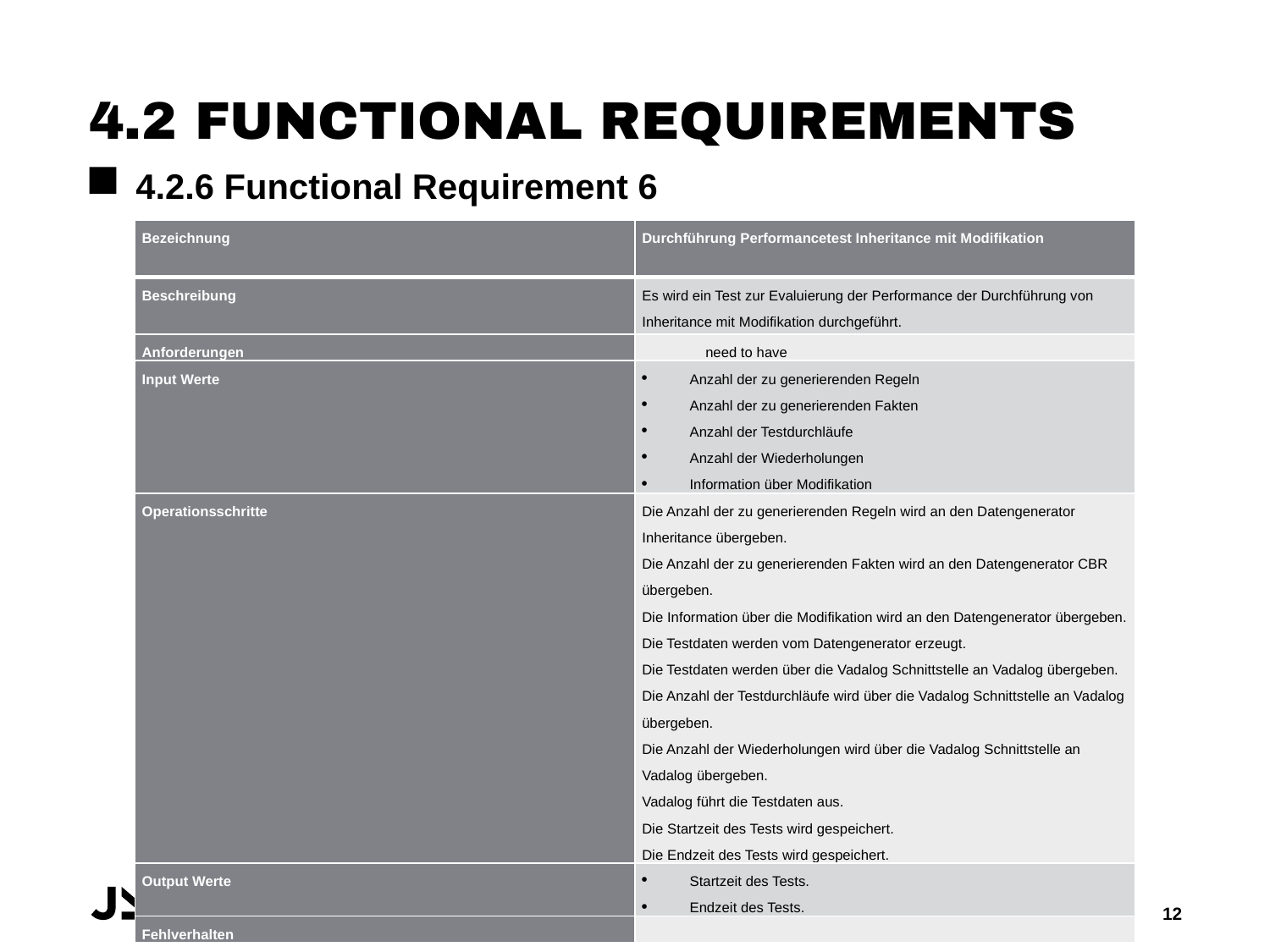

# 4.2 Functional Requirements
4.2.6 Functional Requirement 6

| Bezeichnung | Durchführung Performancetest Inheritance mit Modifikation |
| --- | --- |
| Beschreibung | Es wird ein Test zur Evaluierung der Performance der Durchführung von Inheritance mit Modifikation durchgeführt. |
| Anforderungen | need to have |
| Input Werte | Anzahl der zu generierenden Regeln Anzahl der zu generierenden Fakten Anzahl der Testdurchläufe Anzahl der Wiederholungen Information über Modifikation |
| Operationsschritte | Die Anzahl der zu generierenden Regeln wird an den Datengenerator Inheritance übergeben. Die Anzahl der zu generierenden Fakten wird an den Datengenerator CBR übergeben. Die Information über die Modifikation wird an den Datengenerator übergeben. Die Testdaten werden vom Datengenerator erzeugt. Die Testdaten werden über die Vadalog Schnittstelle an Vadalog übergeben. Die Anzahl der Testdurchläufe wird über die Vadalog Schnittstelle an Vadalog übergeben. Die Anzahl der Wiederholungen wird über die Vadalog Schnittstelle an Vadalog übergeben. Vadalog führt die Testdaten aus. Die Startzeit des Tests wird gespeichert. Die Endzeit des Tests wird gespeichert. |
| Output Werte | Startzeit des Tests. Endzeit des Tests. |
| Fehlverhalten |  |
12